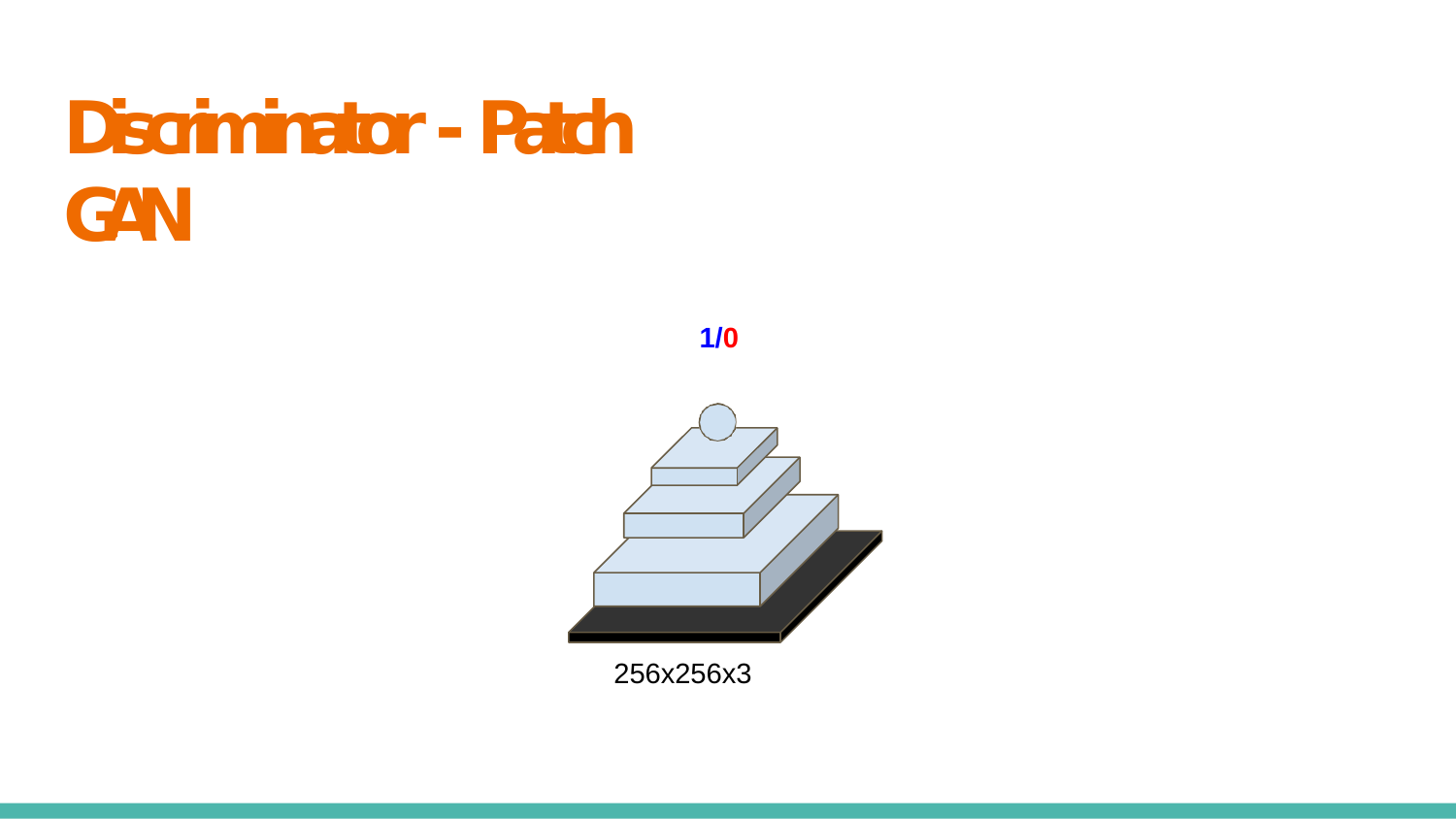

# Discriminator - Patch GAN
1/0

256x256x3